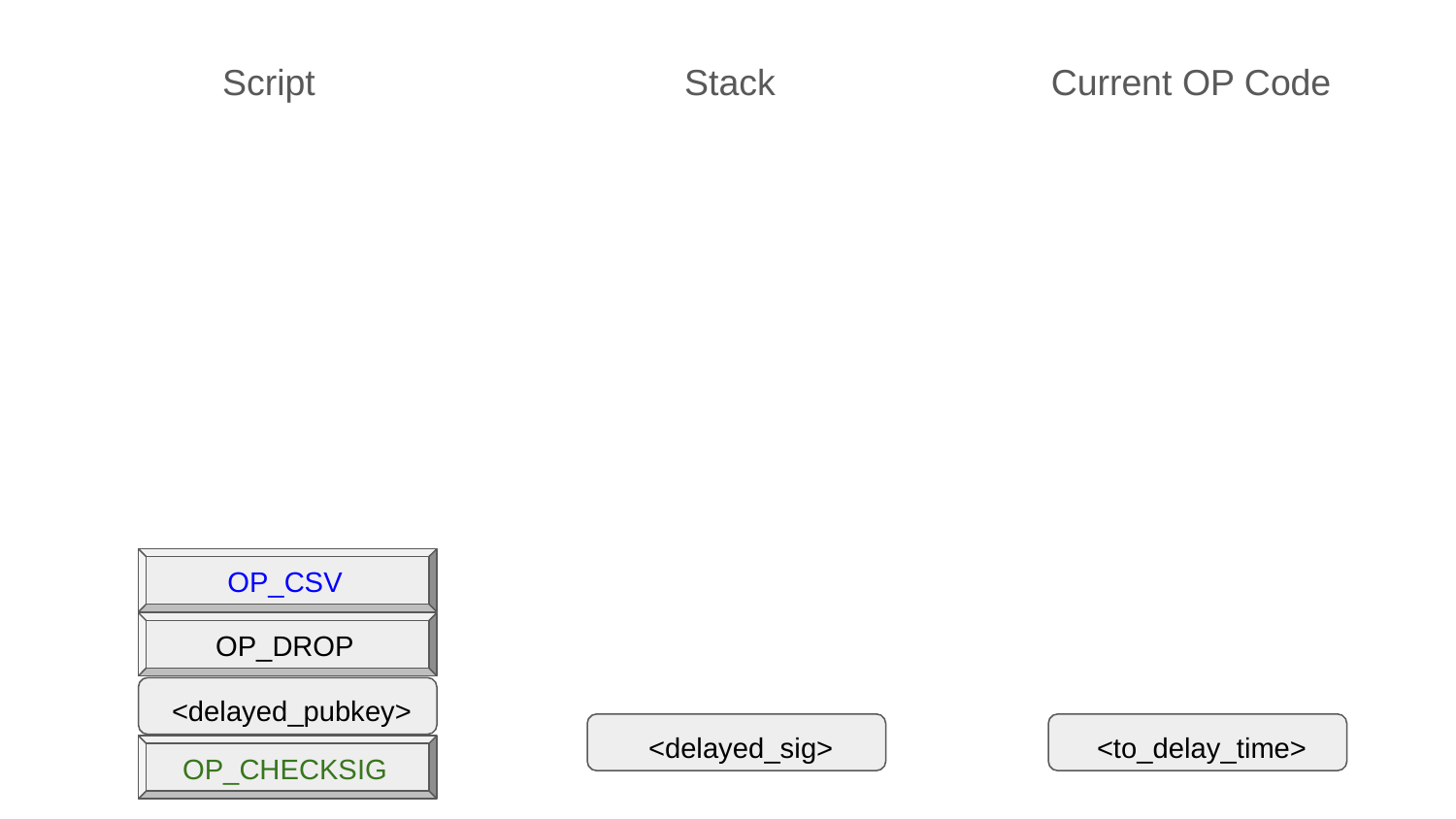

Script
Stack
Current OP Code

OP_CSV

OP_DROP

<delayed_pubkey>

<delayed_sig>
<to_delay_time>

OP_CHECKSIG